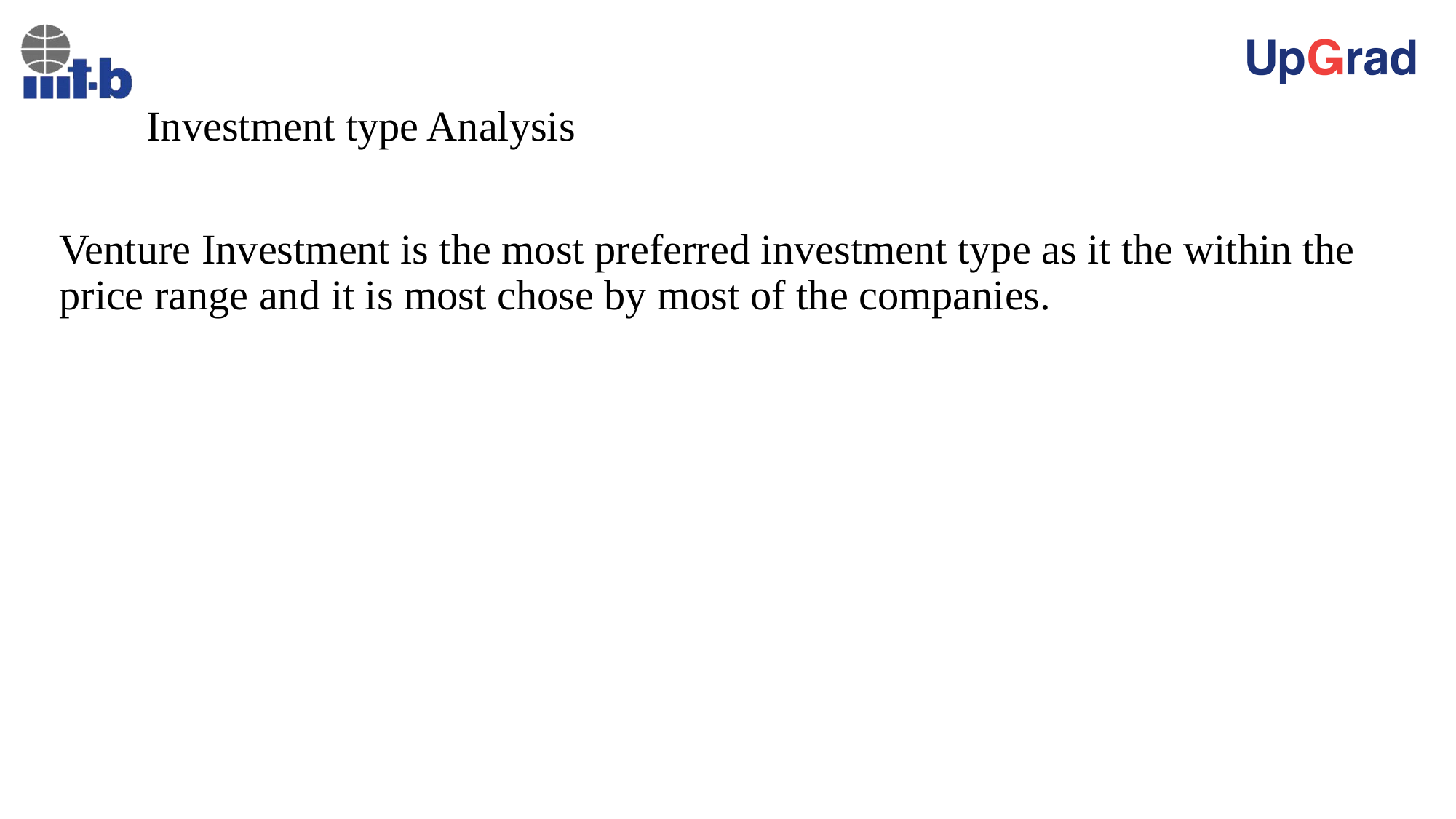

# Investment type Analysis
Venture Investment is the most preferred investment type as it the within the price range and it is most chose by most of the companies.